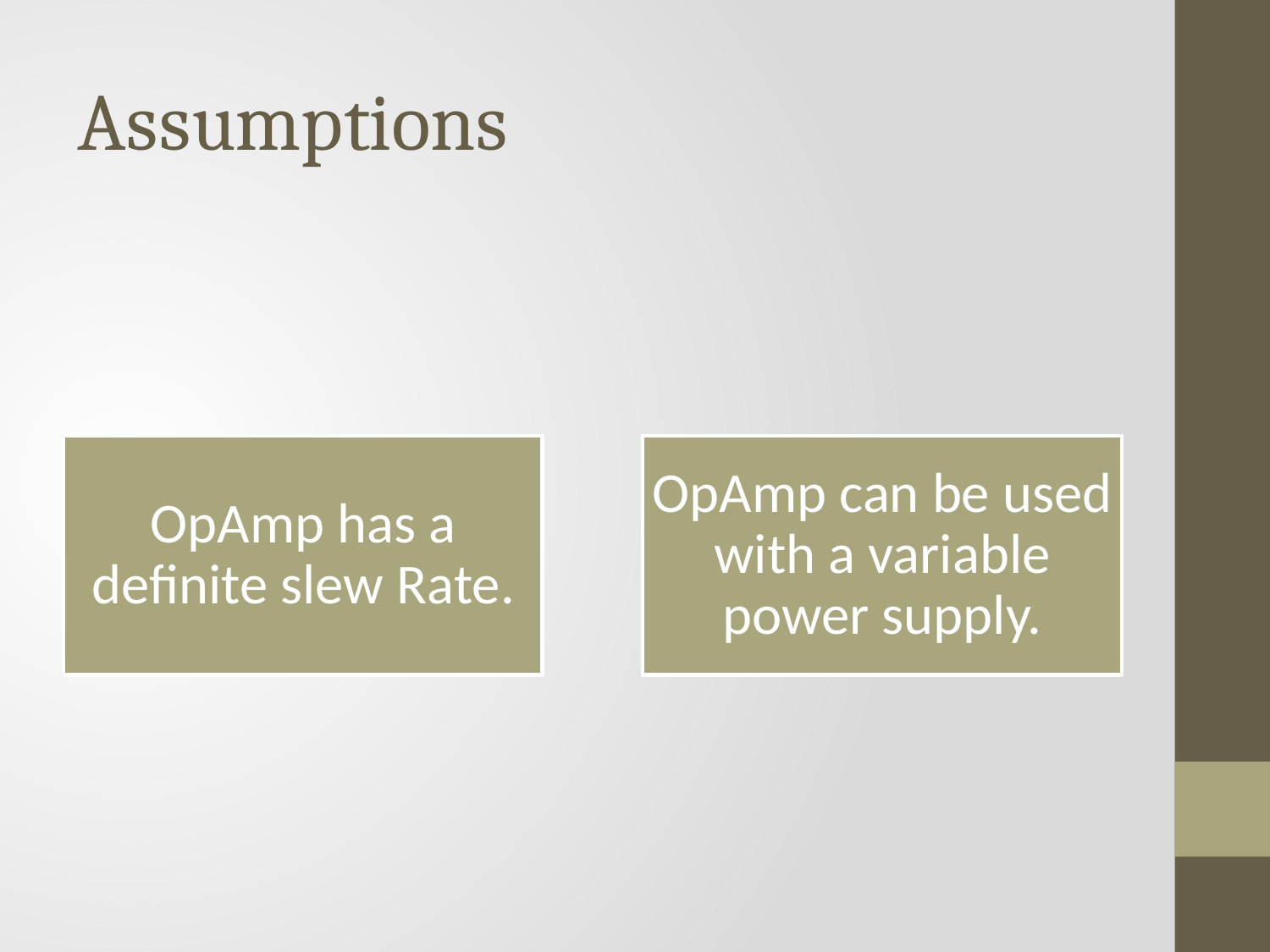

# Assumptions
OpAmp has a definite slew Rate.
OpAmp can be used with a variable power supply.